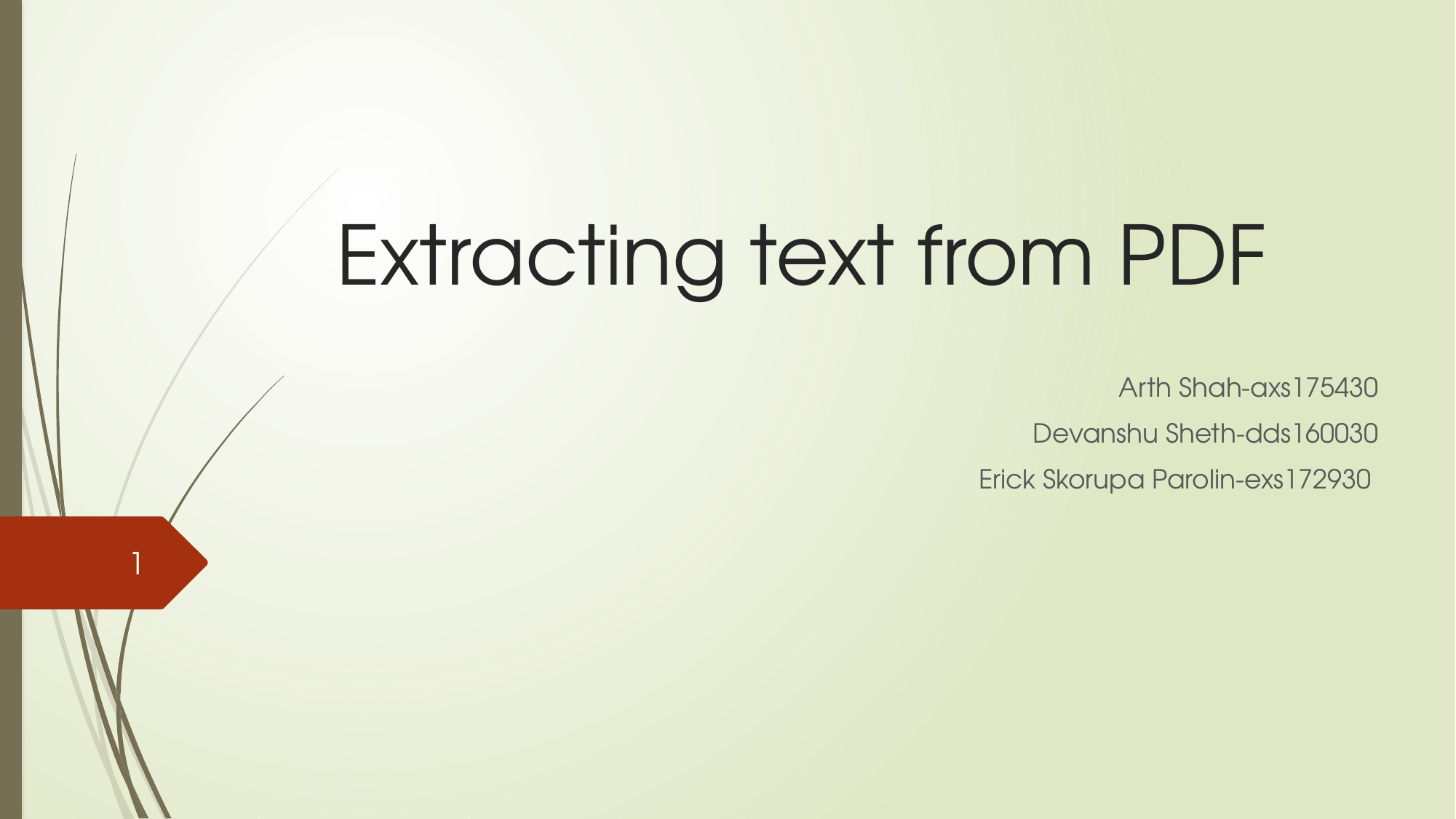

# Extracting text from PDF
Arth Shah-axs175430
Devanshu Sheth-dds160030
Erick Skorupa Parolin-exs172930
1